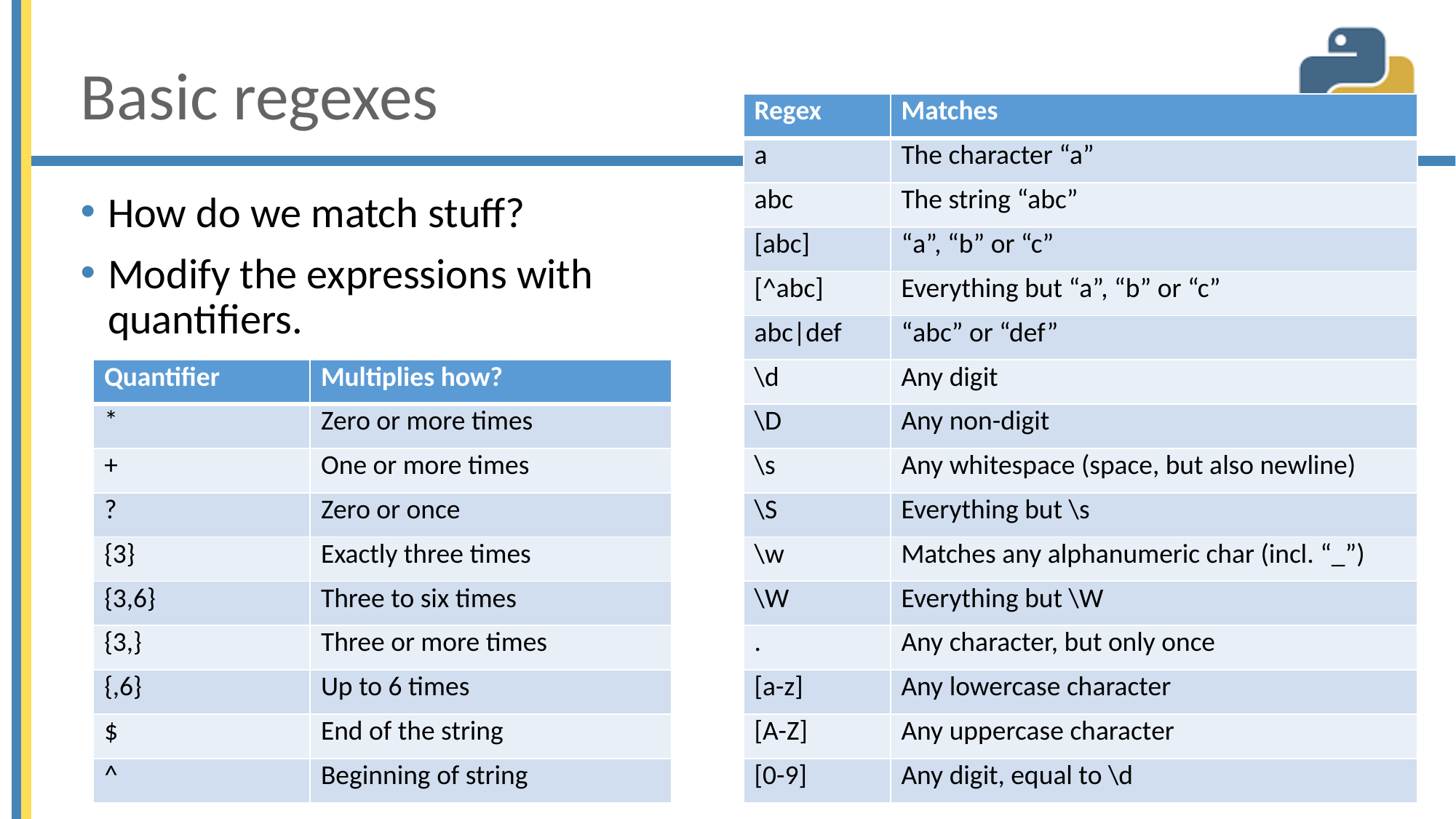

# Basic regexes
| Regex | Matches |
| --- | --- |
| a | The character “a” |
| abc | The string “abc” |
| [abc] | “a”, “b” or “c” |
| [^abc] | Everything but “a”, “b” or “c” |
| abc|def | “abc” or “def” |
| \d | Any digit |
| \D | Any non-digit |
| \s | Any whitespace (space, but also newline) |
| \S | Everything but \s |
| \w | Matches any alphanumeric char (incl. “\_”) |
| \W | Everything but \W |
| . | Any character, but only once |
| [a-z] | Any lowercase character |
| [A-Z] | Any uppercase character |
| [0-9] | Any digit, equal to \d |
How do we match stuff?
Modify the expressions with quantifiers.
| Quantifier | Multiplies how? |
| --- | --- |
| \* | Zero or more times |
| + | One or more times |
| ? | Zero or once |
| {3} | Exactly three times |
| {3,6} | Three to six times |
| {3,} | Three or more times |
| {,6} | Up to 6 times |
| $ | End of the string |
| ^ | Beginning of string |
4